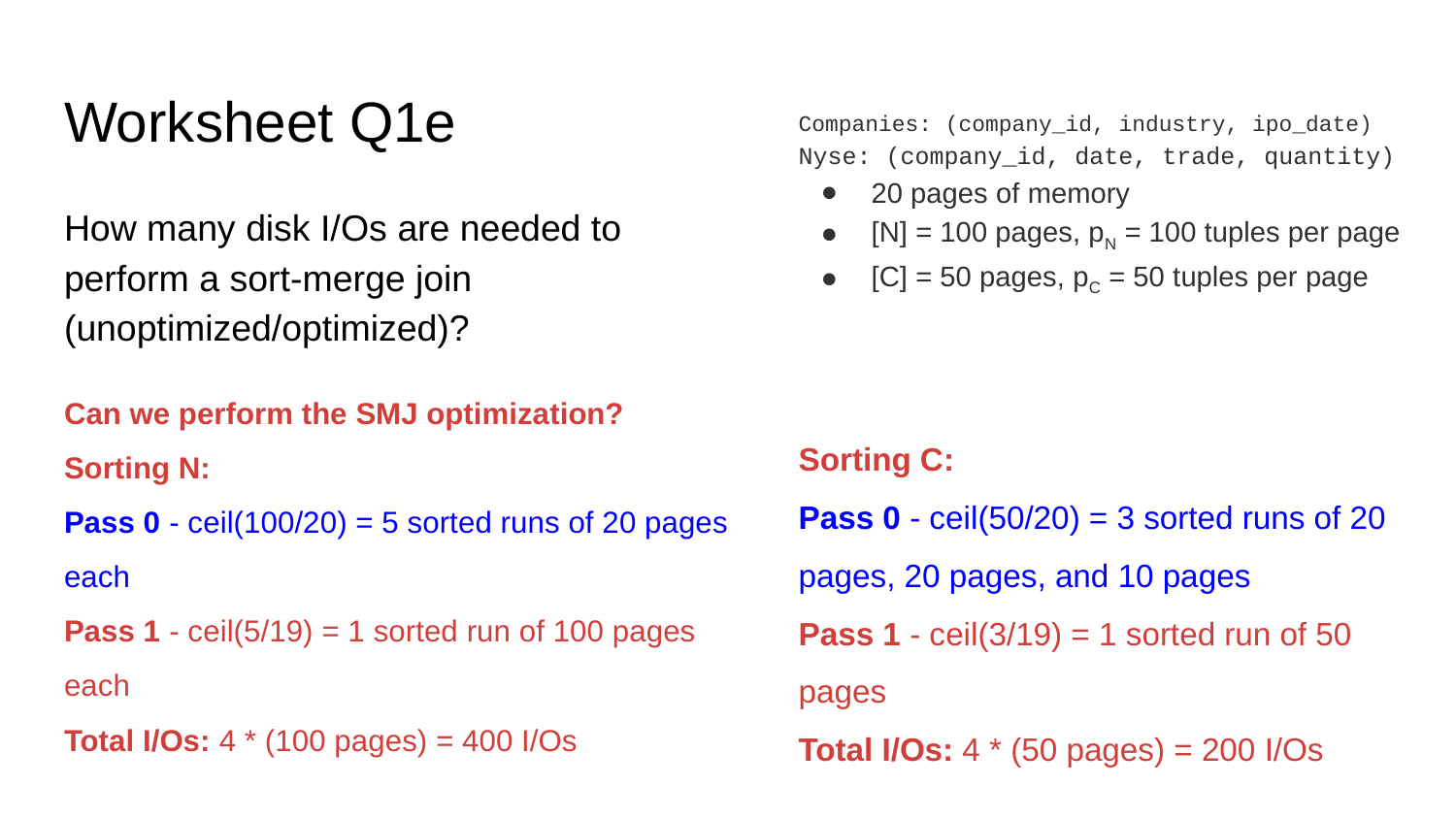

# Worksheet Q1e
Companies: (company_id, industry, ipo_date)
Nyse: (company_id, date, trade, quantity)
20 pages of memory
[N] = 100 pages, pN = 100 tuples per page
[C] = 50 pages, pC = 50 tuples per page

How many disk I/Os are needed to perform a sort-merge join (unoptimized/optimized)?

Can we perform the SMJ optimization?
Sorting N:
Pass 0 - ceil(100/20) = 5 sorted runs of 20 pages each
Pass 1 - ceil(5/19) = 1 sorted run of 100 pages each
Total I/Os: 4 * (100 pages) = 400 I/Os
Sorting C:
Pass 0 - ceil(50/20) = 3 sorted runs of 20 pages, 20 pages, and 10 pages
Pass 1 - ceil(3/19) = 1 sorted run of 50 pages
Total I/Os: 4 * (50 pages) = 200 I/Os